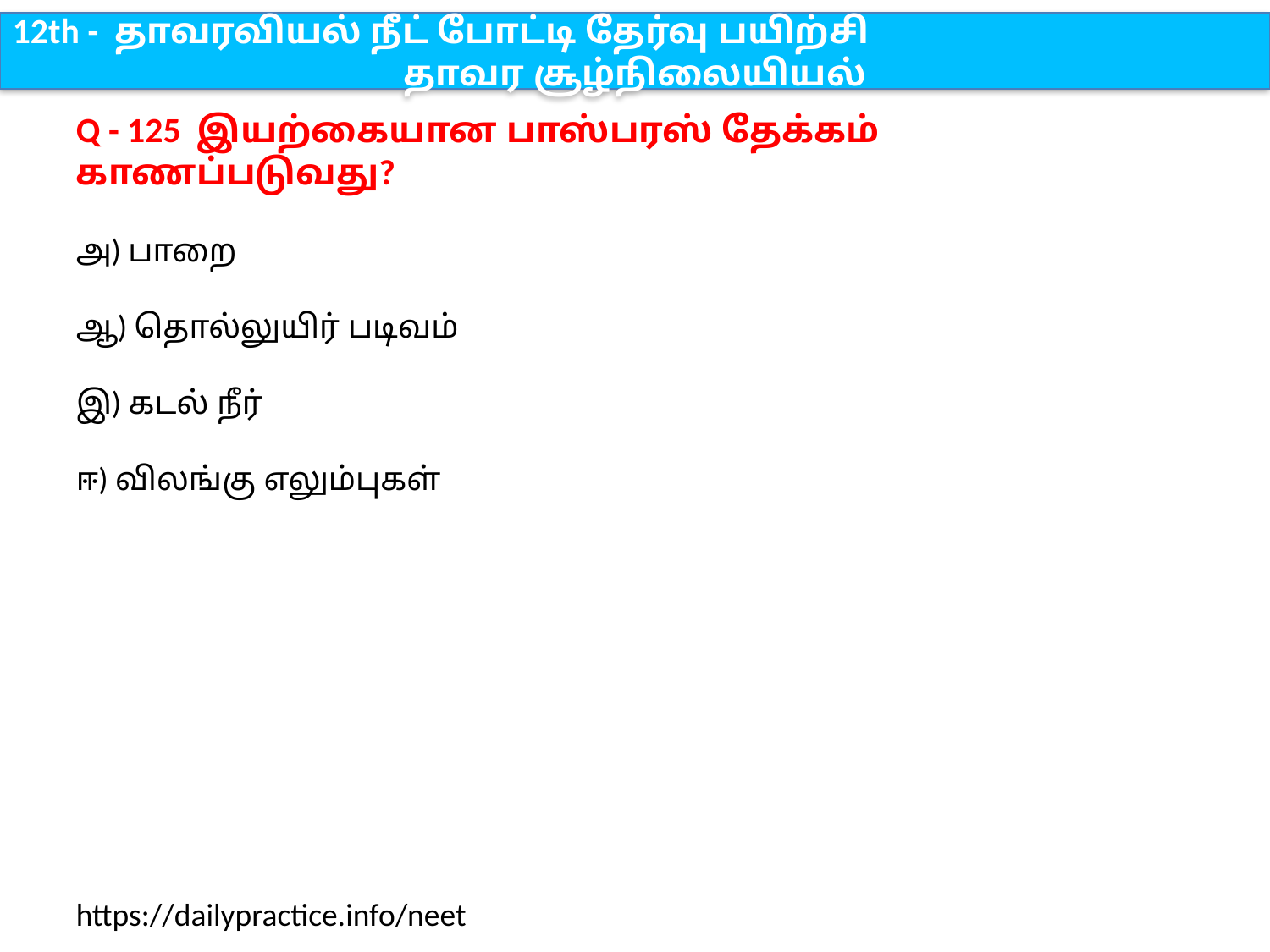

12th -  தாவரவியல் நீட் போட்டி தேர்வு பயிற்சி
தாவர சூழ்நிலையியல்

Q - 125  இயற்கையான பாஸ்பரஸ் தேக்கம் காணப்படுவது?

அ) பாறை

ஆ) தொல்லுயிர் படிவம்

இ) கடல் நீர்

ஈ) விலங்கு எலும்புகள்
https://dailypractice.info/neet